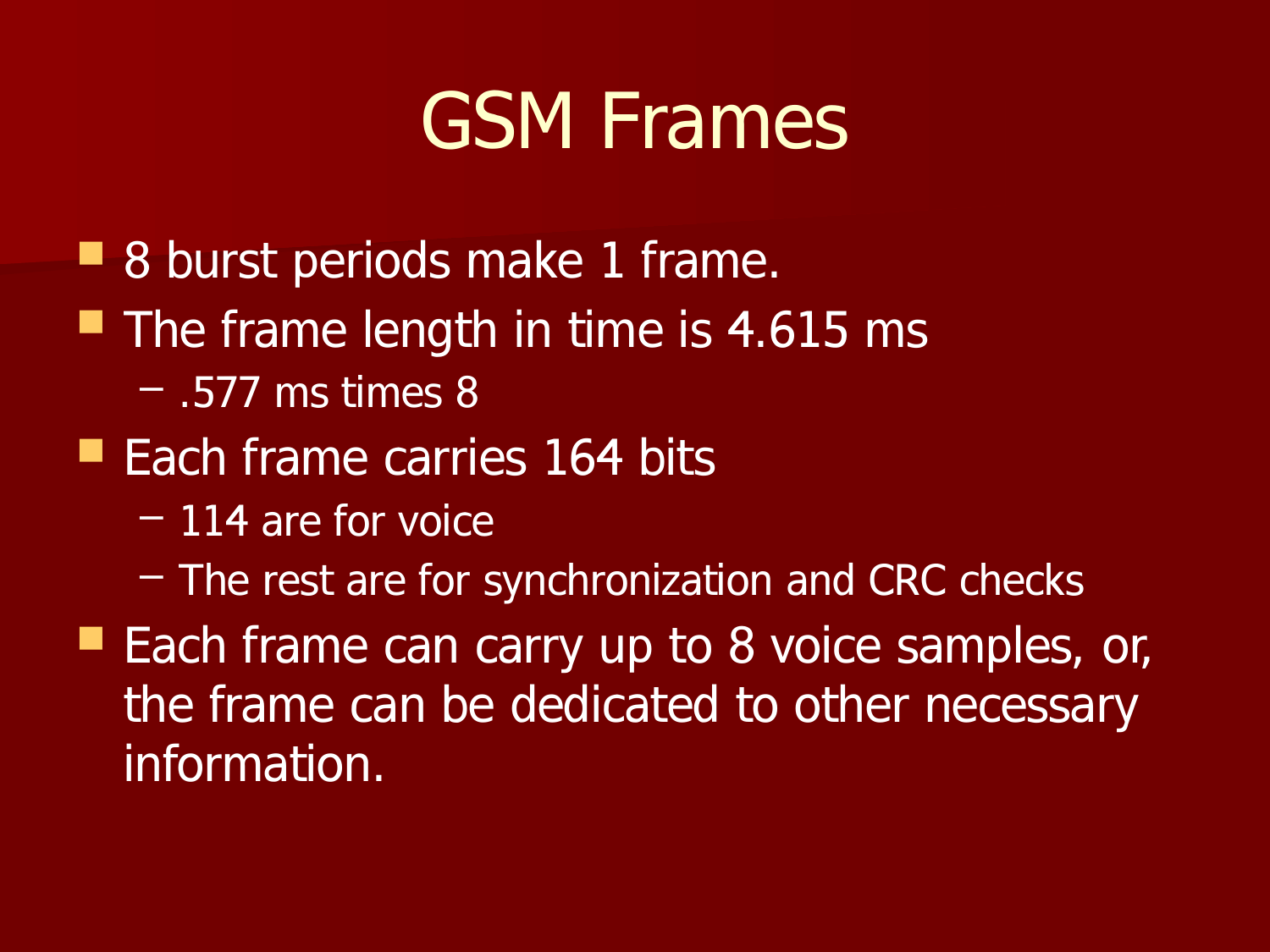

# GSM Frames
8 burst periods make 1 frame.
The frame length in time is 4.615 ms
.577 ms times 8
Each frame carries 164 bits
114 are for voice
The rest are for synchronization and CRC checks
Each frame can carry up to 8 voice samples, or, the frame can be dedicated to other necessary information.